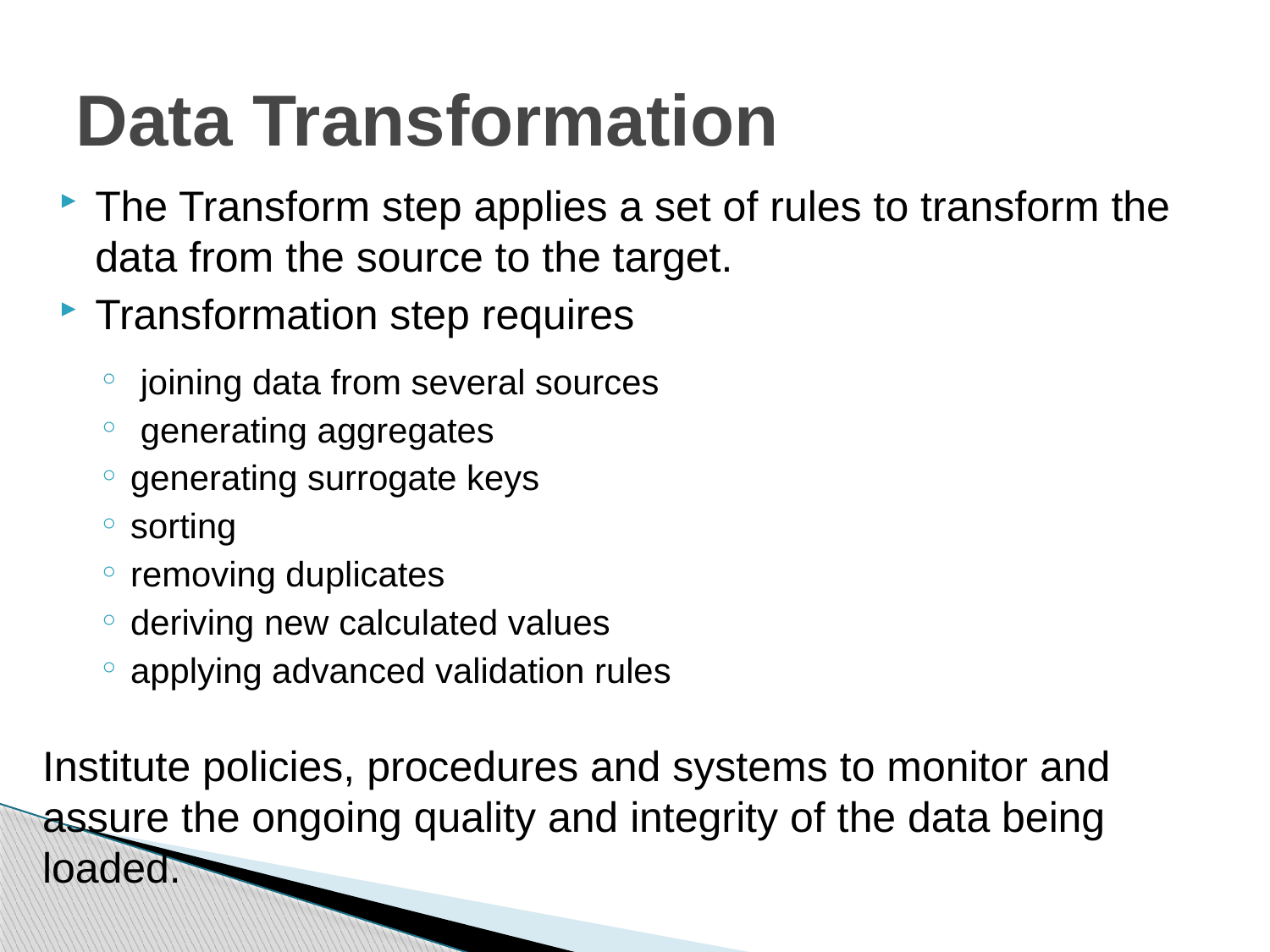

# Data Transformation
The Transform step applies a set of rules to transform the data from the source to the target.
Transformation step requires
 joining data from several sources
 generating aggregates
generating surrogate keys
sorting
removing duplicates
deriving new calculated values
applying advanced validation rules

Institute policies, procedures and systems to monitor and assure the ongoing quality and integrity of the data being loaded.